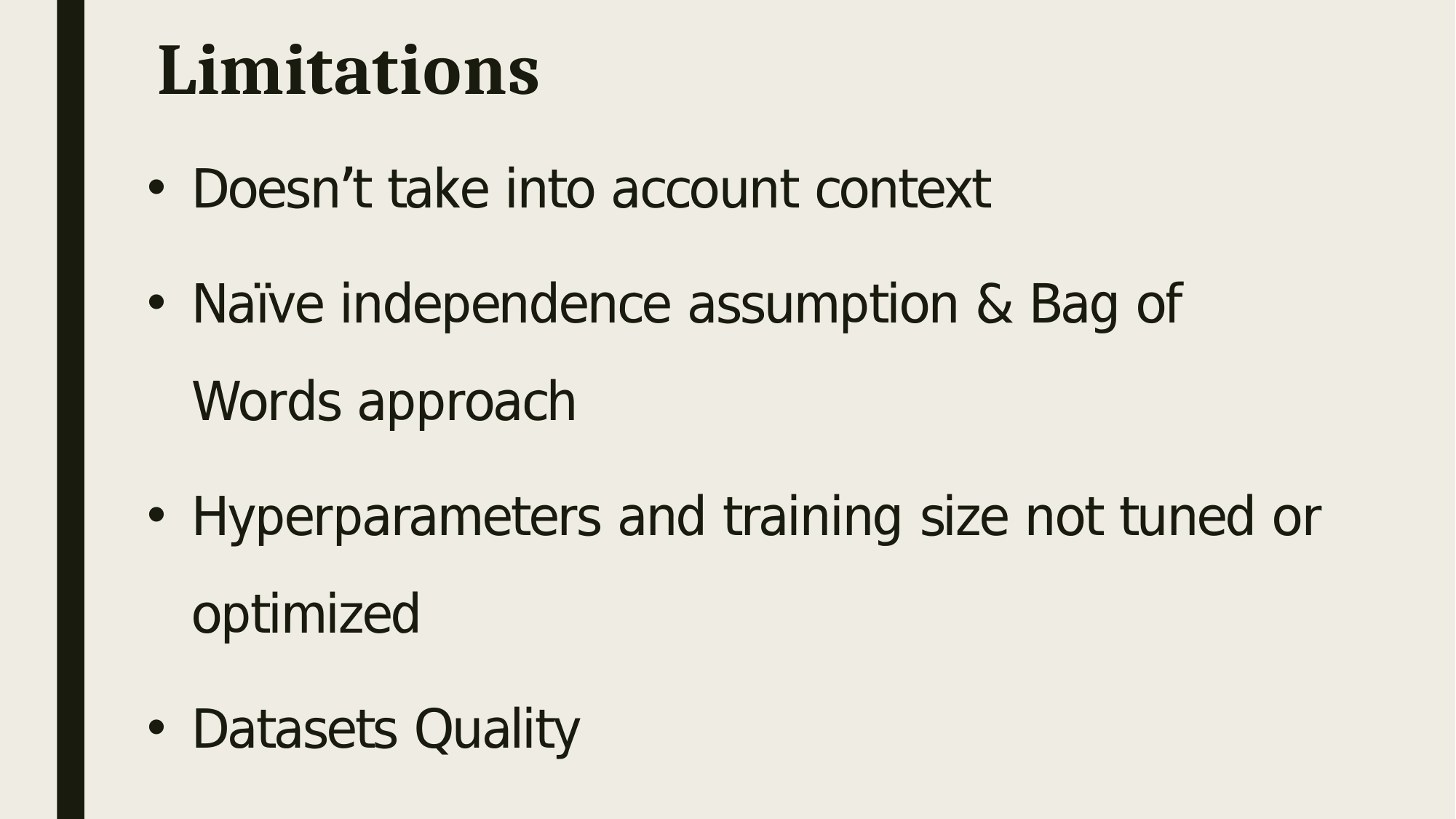

# Limitations
Doesn’t take into account context
Naïve independence assumption & Bag of Words approach
Hyperparameters and training size not tuned or optimized
Datasets Quality